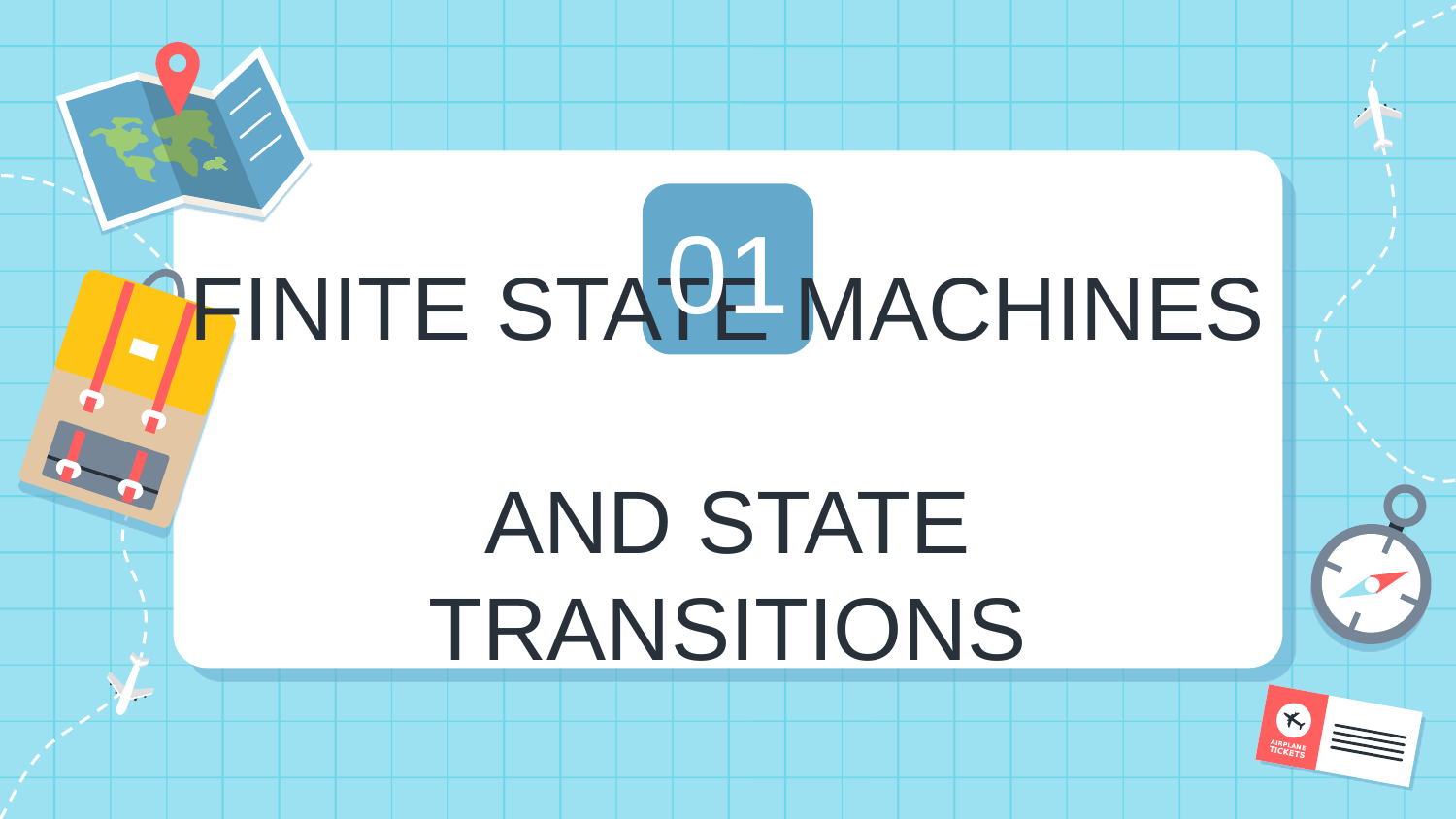

01
# FINITE STATE MACHINES AND STATE TRANSITIONS